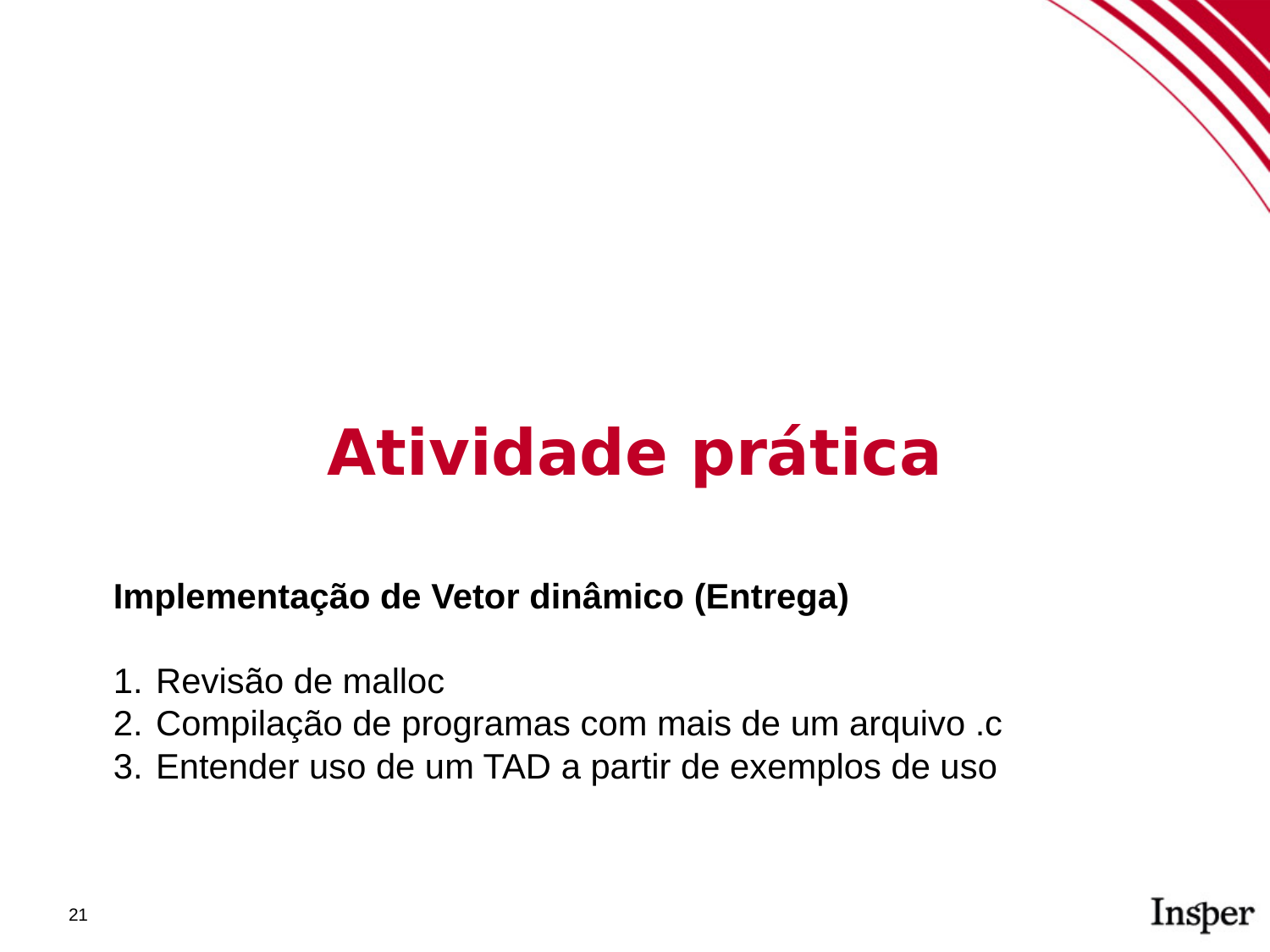

Atividade prática
Implementação de Vetor dinâmico (Entrega)

Revisão de malloc
Compilação de programas com mais de um arquivo .c
Entender uso de um TAD a partir de exemplos de uso

21